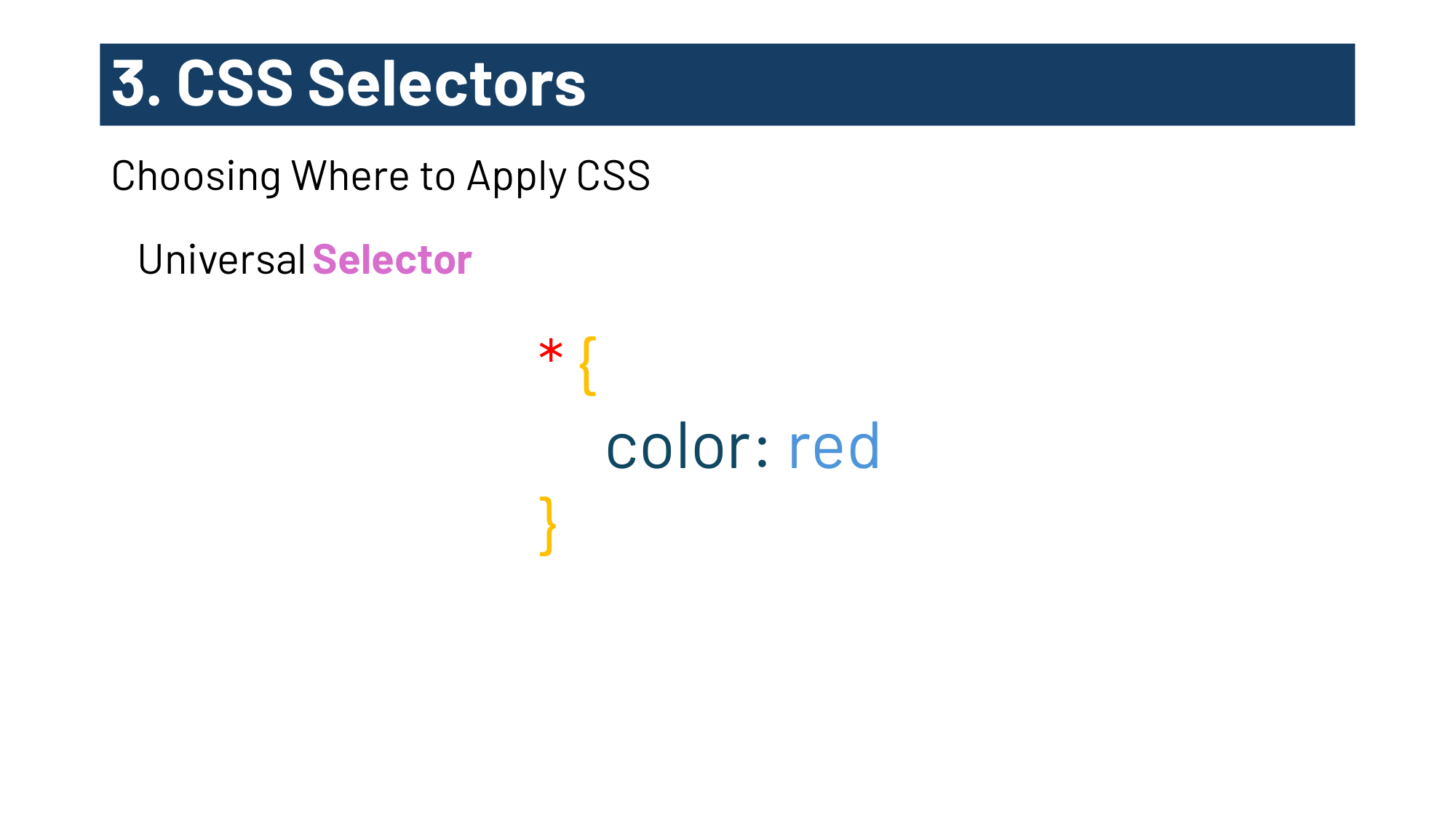

# 3. CSS Selectors
Choosing Where to Apply CSS
Universal Selector
* {
     color: red
}